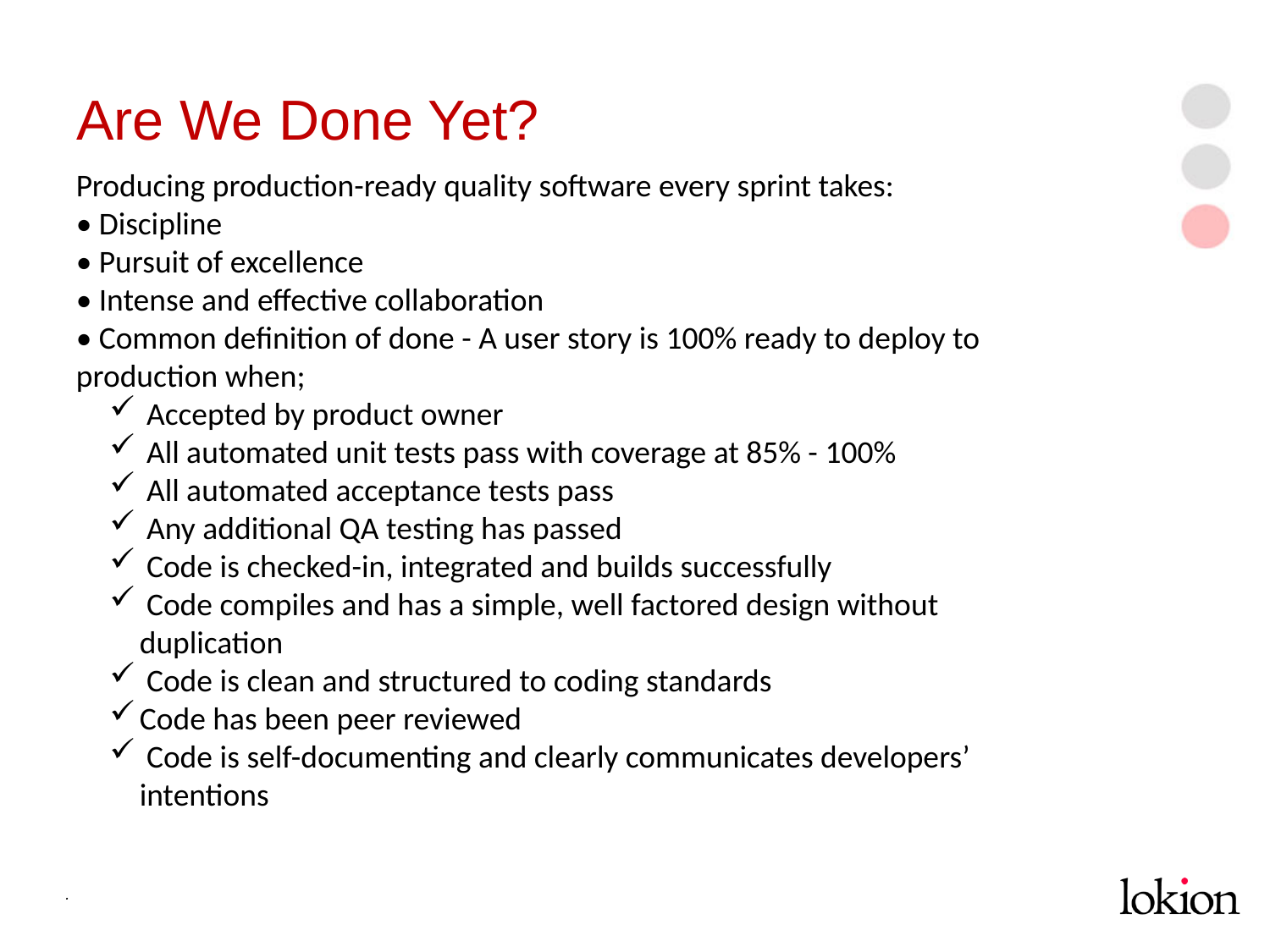

# Are We Done Yet?
Producing production-ready quality software every sprint takes:
• Discipline
• Pursuit of excellence
• Intense and effective collaboration
• Common definition of done - A user story is 100% ready to deploy to production when;
 Accepted by product owner
 All automated unit tests pass with coverage at 85% - 100%
 All automated acceptance tests pass
 Any additional QA testing has passed
 Code is checked-in, integrated and builds successfully
 Code compiles and has a simple, well factored design without duplication
 Code is clean and structured to coding standards
Code has been peer reviewed
 Code is self-documenting and clearly communicates developers’ intentions